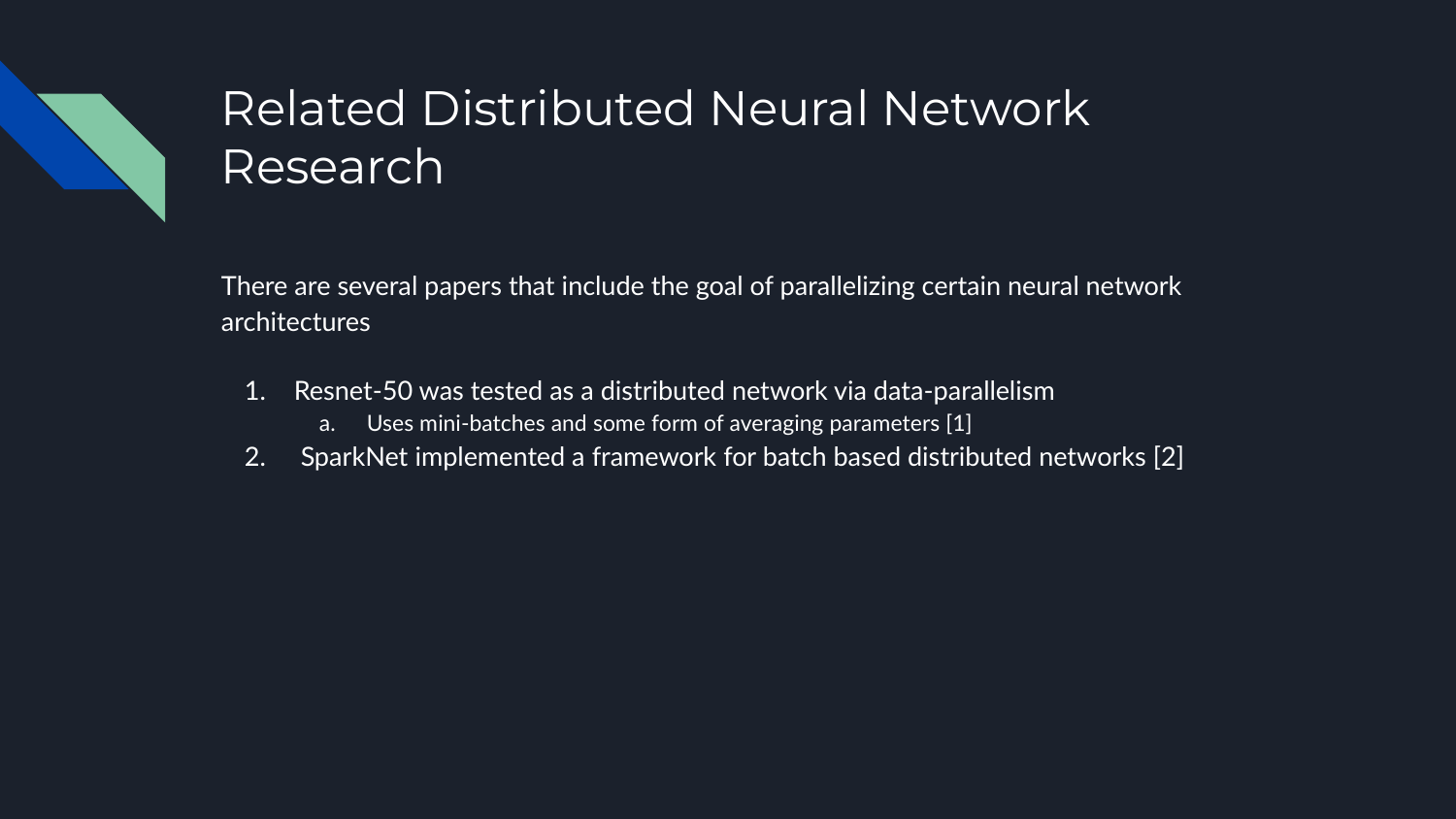

# Related Distributed Neural Network Research
There are several papers that include the goal of parallelizing certain neural network architectures
Resnet-50 was tested as a distributed network via data-parallelism
Uses mini-batches and some form of averaging parameters [1]
 SparkNet implemented a framework for batch based distributed networks [2]